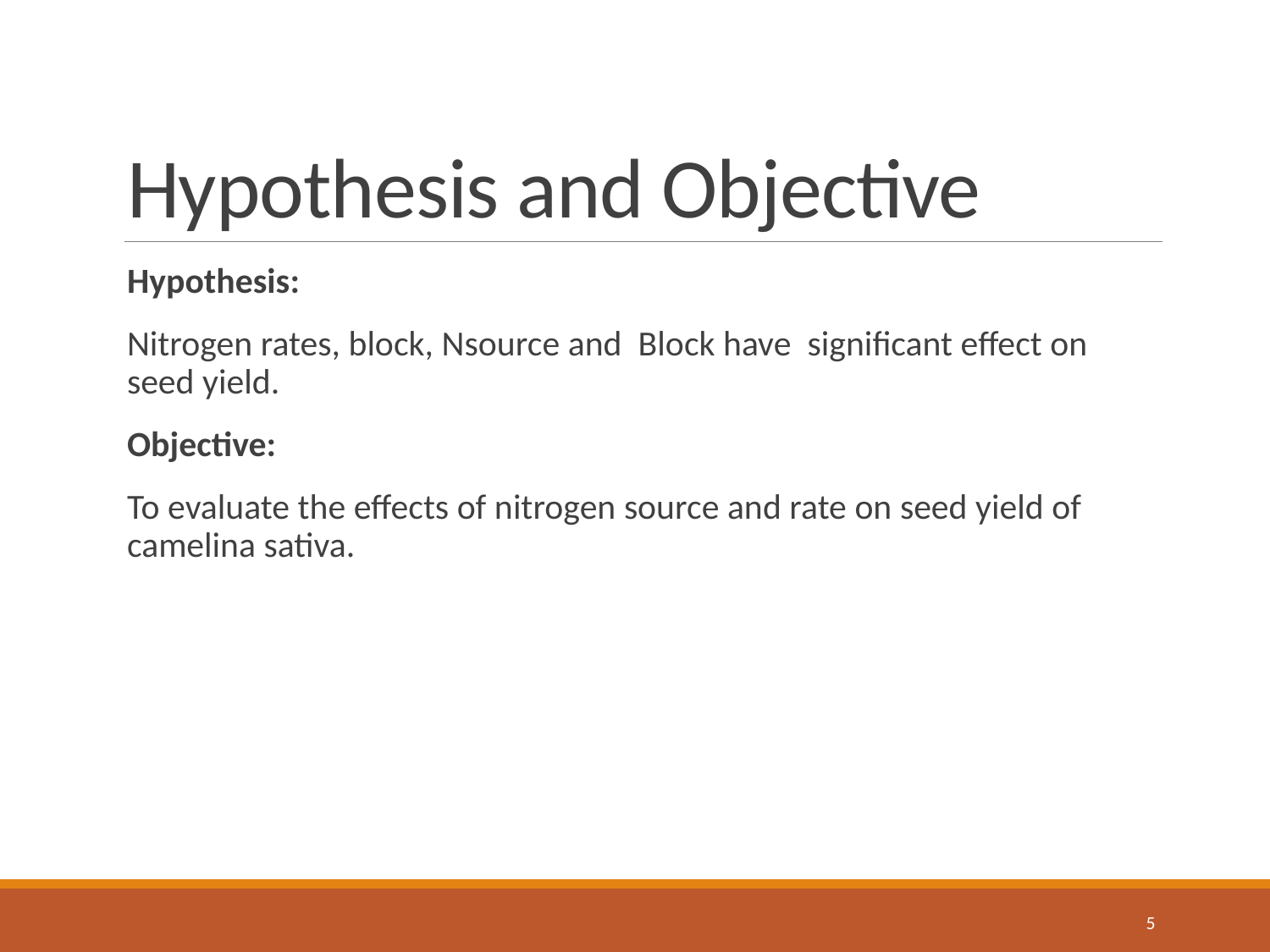

# Hypothesis and Objective
Hypothesis:
Nitrogen rates, block, Nsource and  Block have  significant effect on seed yield.
Objective:
To evaluate the effects of nitrogen source and rate on seed yield of camelina sativa.

5